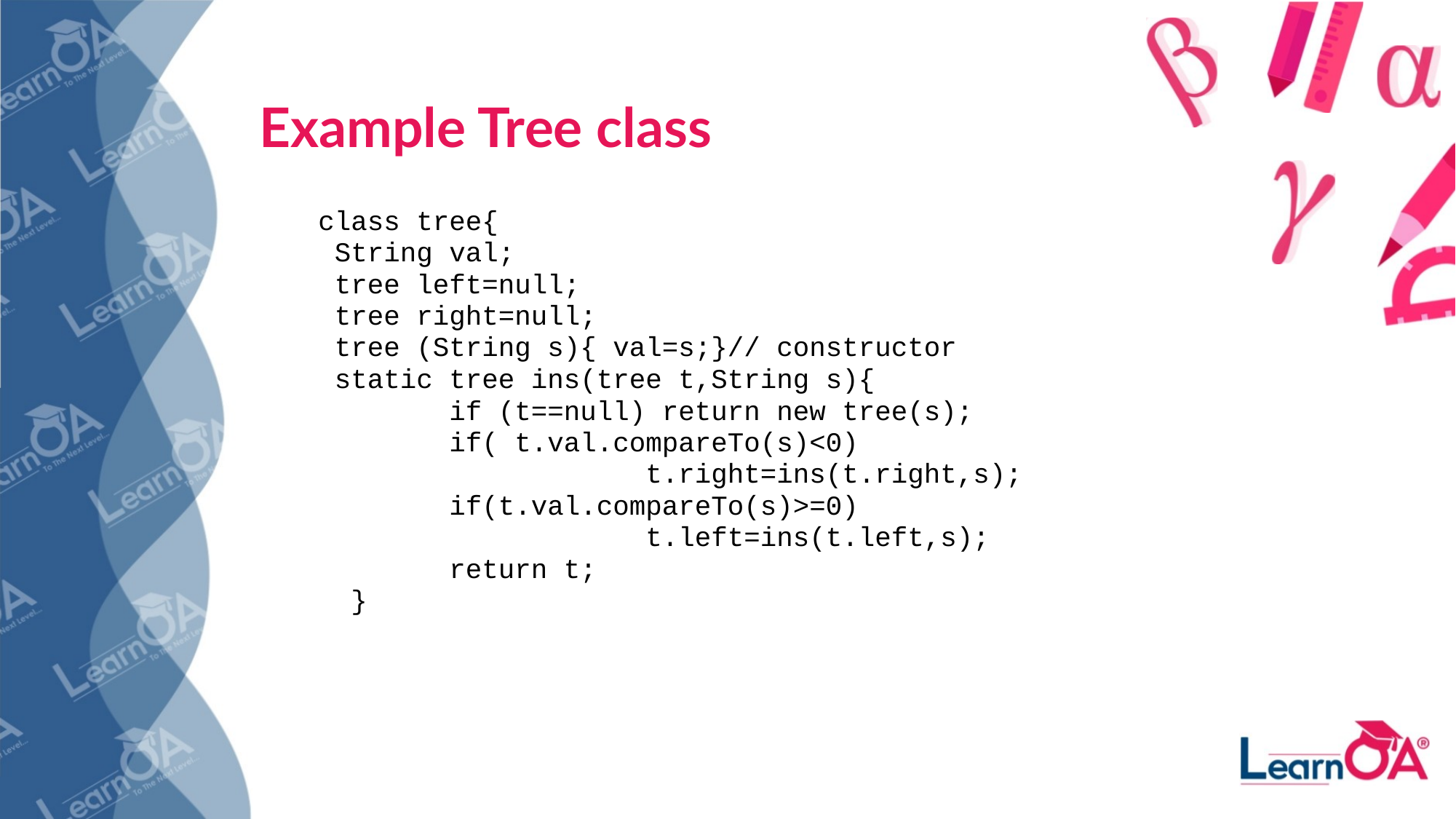

Example Tree class
class tree{
 String val;
 tree left=null;
 tree right=null;
 tree (String s){ val=s;}// constructor
 static tree ins(tree t,String s){
        if (t==null) return new tree(s);
        if( t.val.compareTo(s)<0)
			t.right=ins(t.right,s);
        if(t.val.compareTo(s)>=0)
			t.left=ins(t.left,s);
        return t;
  }